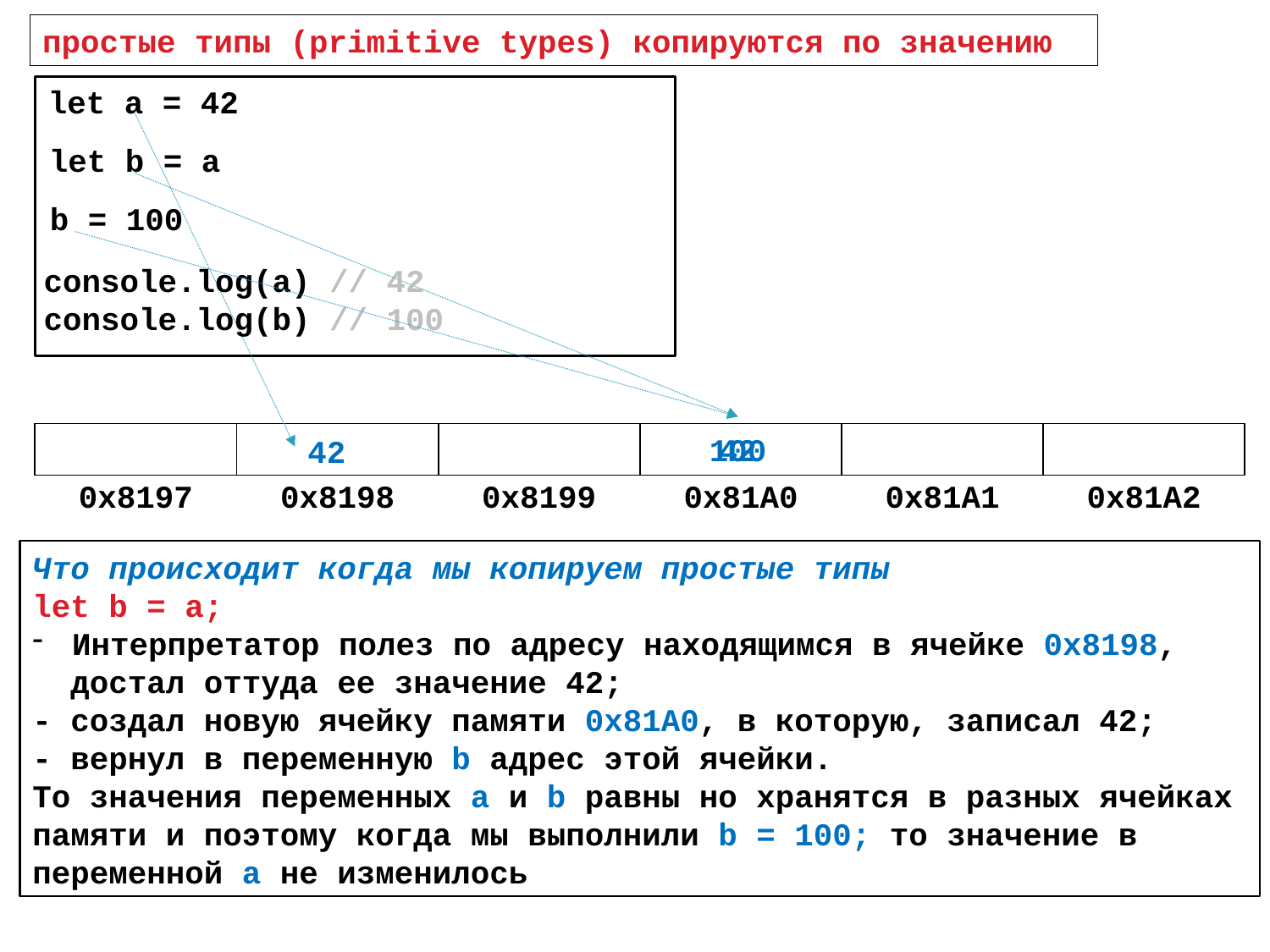

простые типы (primitive types) копируются по значению
let a = 42

let b = a
b = 100
console.log(a) // 42
console.log(b) // 100
|  |  |  |  |  |  |
| --- | --- | --- | --- | --- | --- |
| 0x8197 | 0x8198 | 0x8199 | 0x81A0 | 0x81A1 | 0x81A2 |
100
42
42
Что происходит когда мы копируем простые типы
let b = a;
Интерпретатор полез по адресу находящимся в ячейке 0x8198,
  достал оттуда ее значение 42;
- создал новую ячейку памяти 0x81A0, в которую, записал 42;
- вернул в переменную b адрес этой ячейки.
То значения переменных a и b равны но хранятся в разных ячейках памяти и поэтому когда мы выполнили b = 100; то значение в переменной a не изменилось